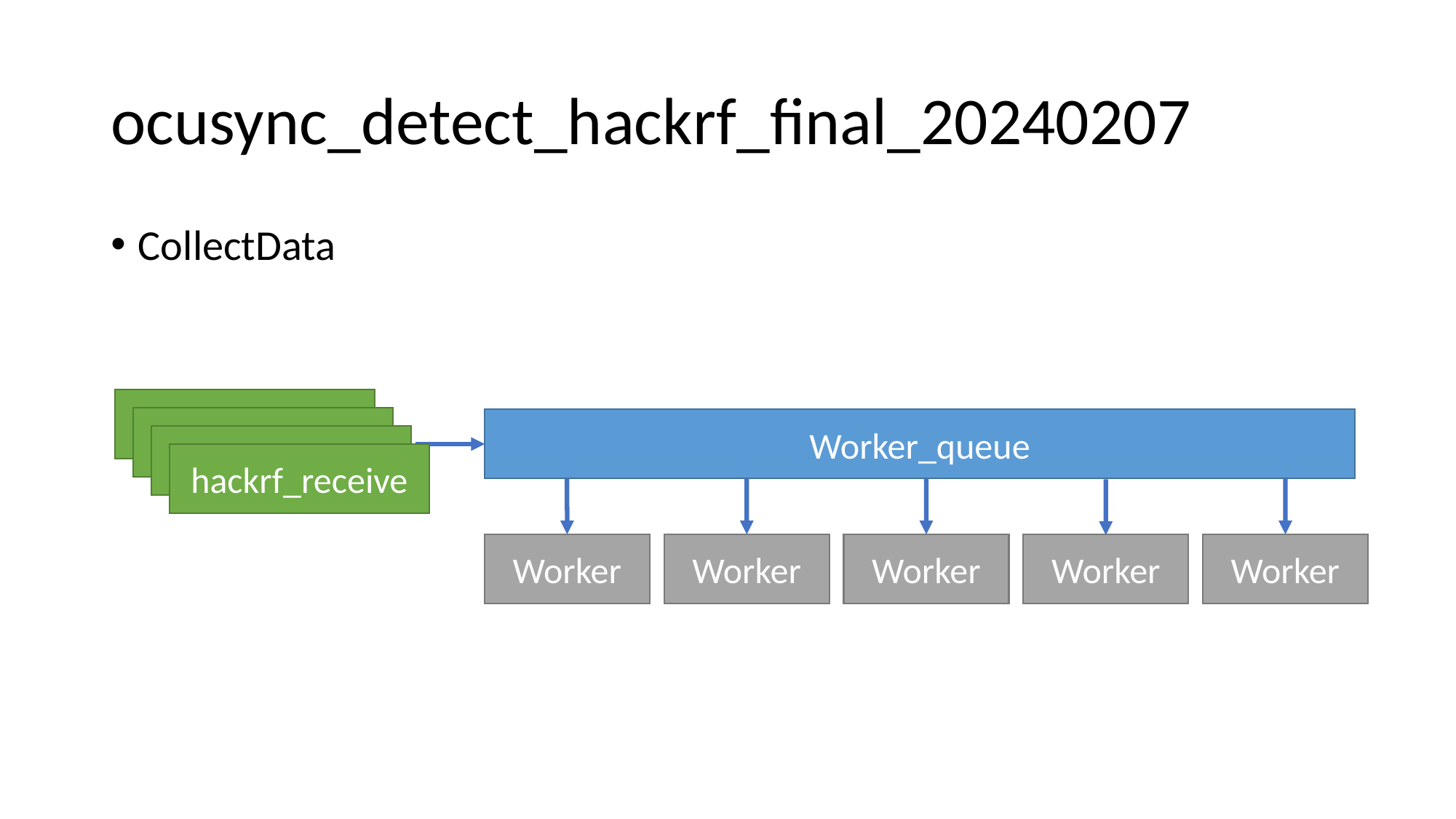

# ocusync_detect_hackrf_final_20240207
CollectData
hackrf_receive
hackrf_receive
Worker_queue
hackrf_receive
hackrf_receive
Worker
Worker
Worker
Worker
Worker